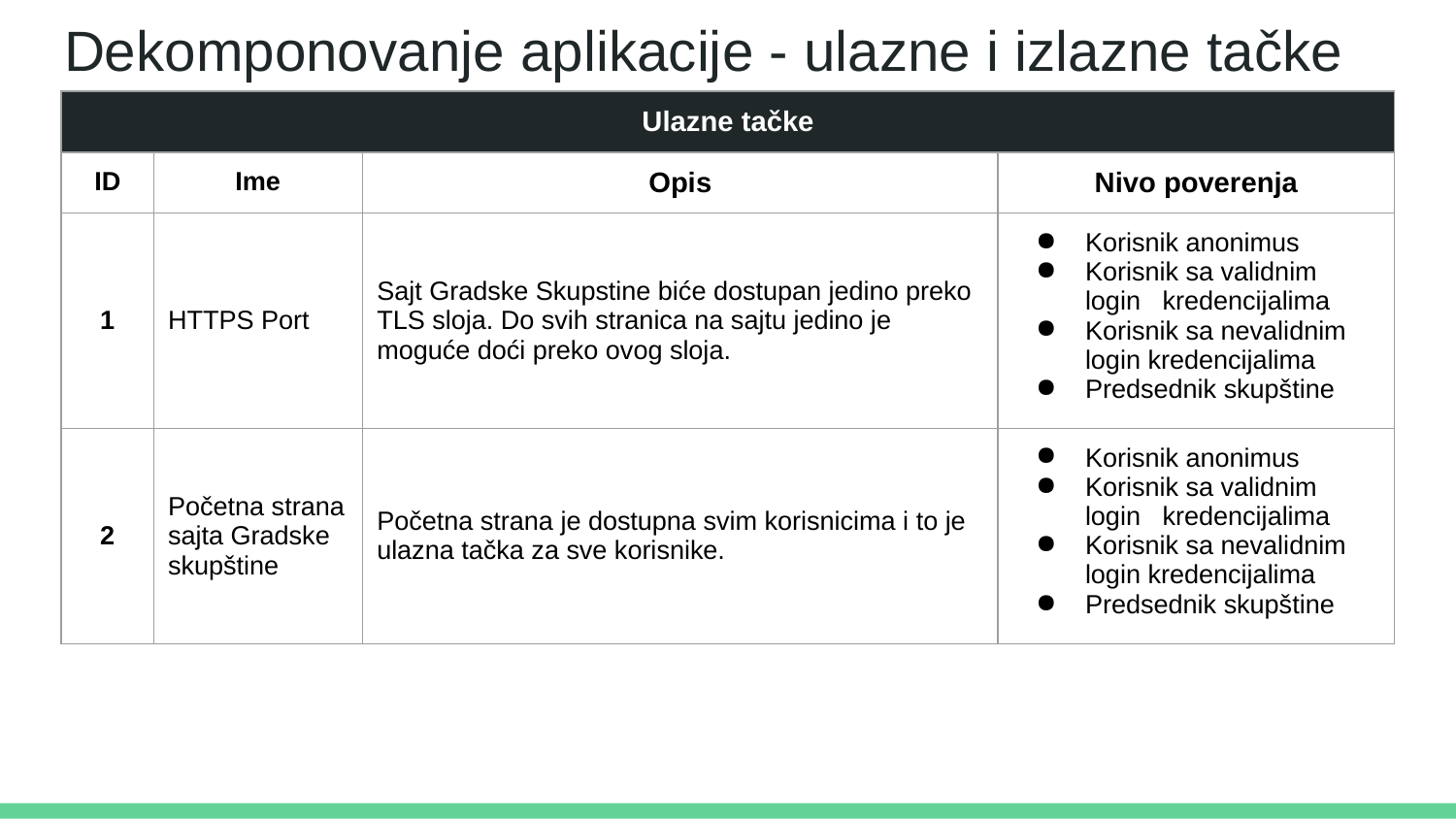

# Dekomponovanje aplikacije - ulazne i izlazne tačke
| Ulazne tačke |  |  |  |
| --- | --- | --- | --- |
| ID | Ime | Opis | Nivo poverenja |
| 1 | HTTPS Port | Sajt Gradske Skupstine biće dostupan jedino preko TLS sloja. Do svih stranica na sajtu jedino je moguće doći preko ovog sloja. | Korisnik anonimus Korisnik sa validnim login kredencijalima Korisnik sa nevalidnim login kredencijalima Predsednik skupštine |
| 2 | Početna strana sajta Gradske skupštine | Početna strana je dostupna svim korisnicima i to je ulazna tačka za sve korisnike. | Korisnik anonimus Korisnik sa validnim login kredencijalima Korisnik sa nevalidnim login kredencijalima Predsednik skupštine |